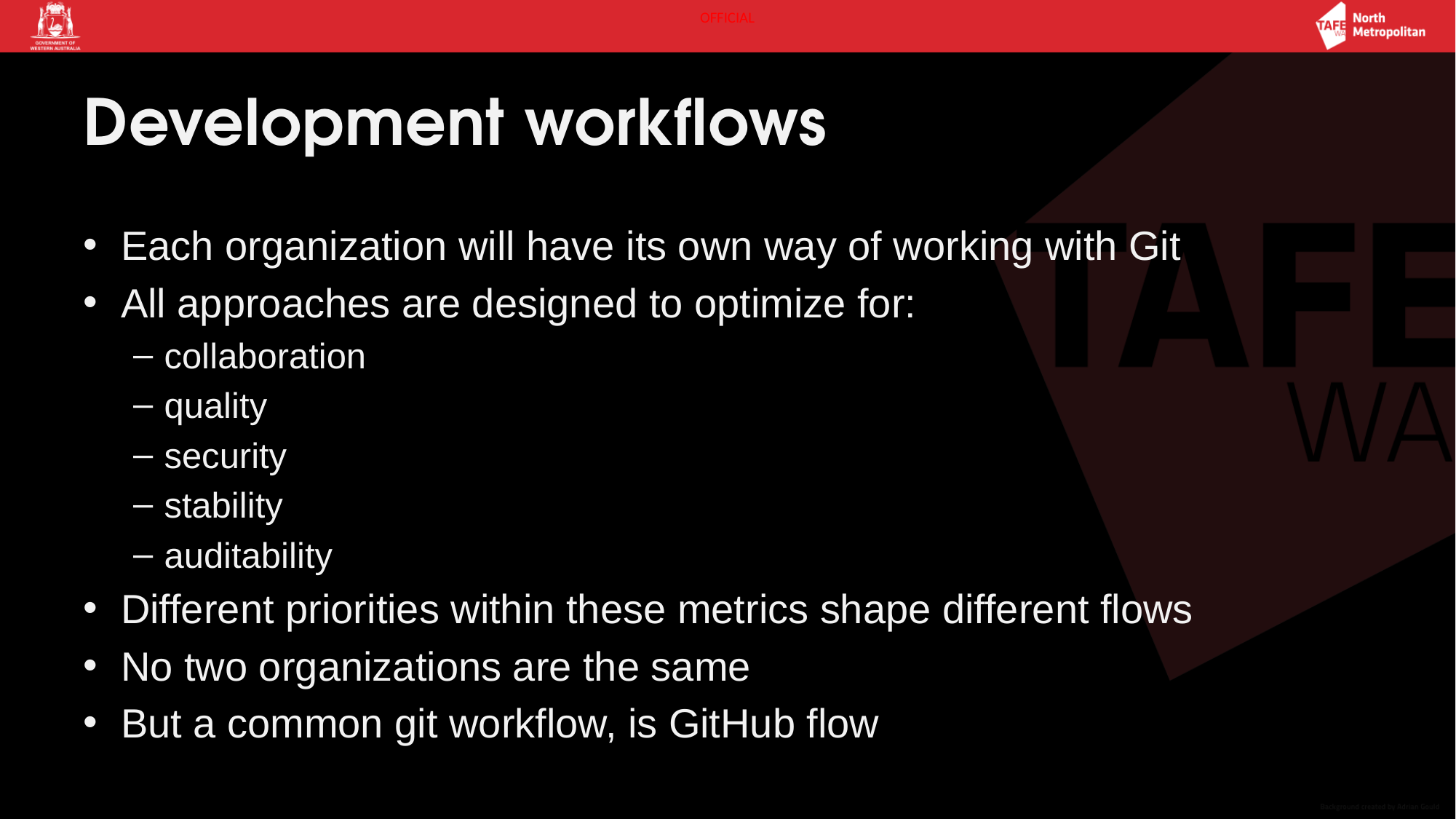

# Development workflows
Each organization will have its own way of working with Git
All approaches are designed to optimize for:
collaboration
quality
security
stability
auditability
Different priorities within these metrics shape different flows
No two organizations are the same
But a common git workflow, is GitHub flow